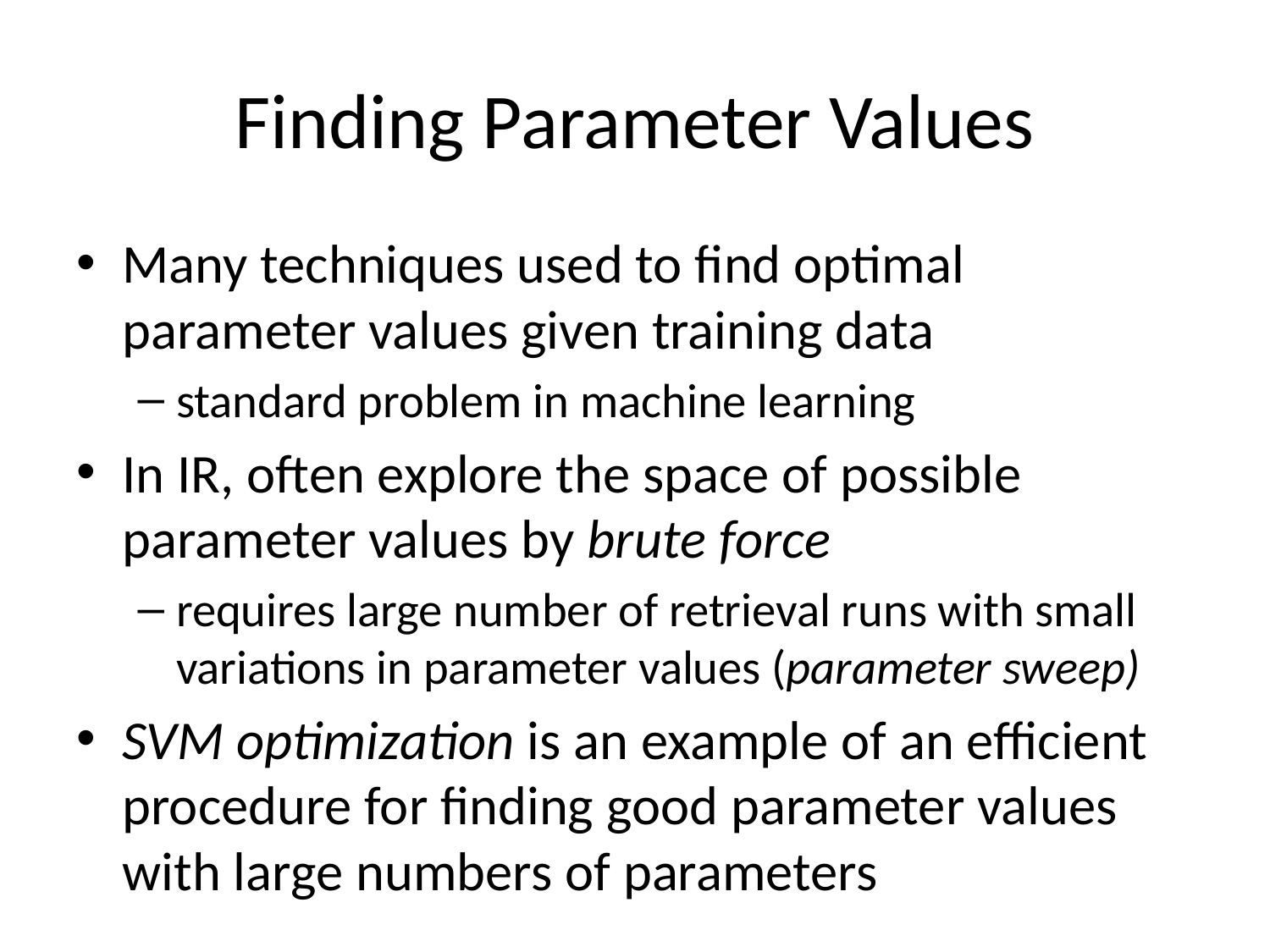

# Finding Parameter Values
Many techniques used to find optimal parameter values given training data
standard problem in machine learning
In IR, often explore the space of possible parameter values by brute force
requires large number of retrieval runs with small variations in parameter values (parameter sweep)
SVM optimization is an example of an efficient procedure for finding good parameter values with large numbers of parameters